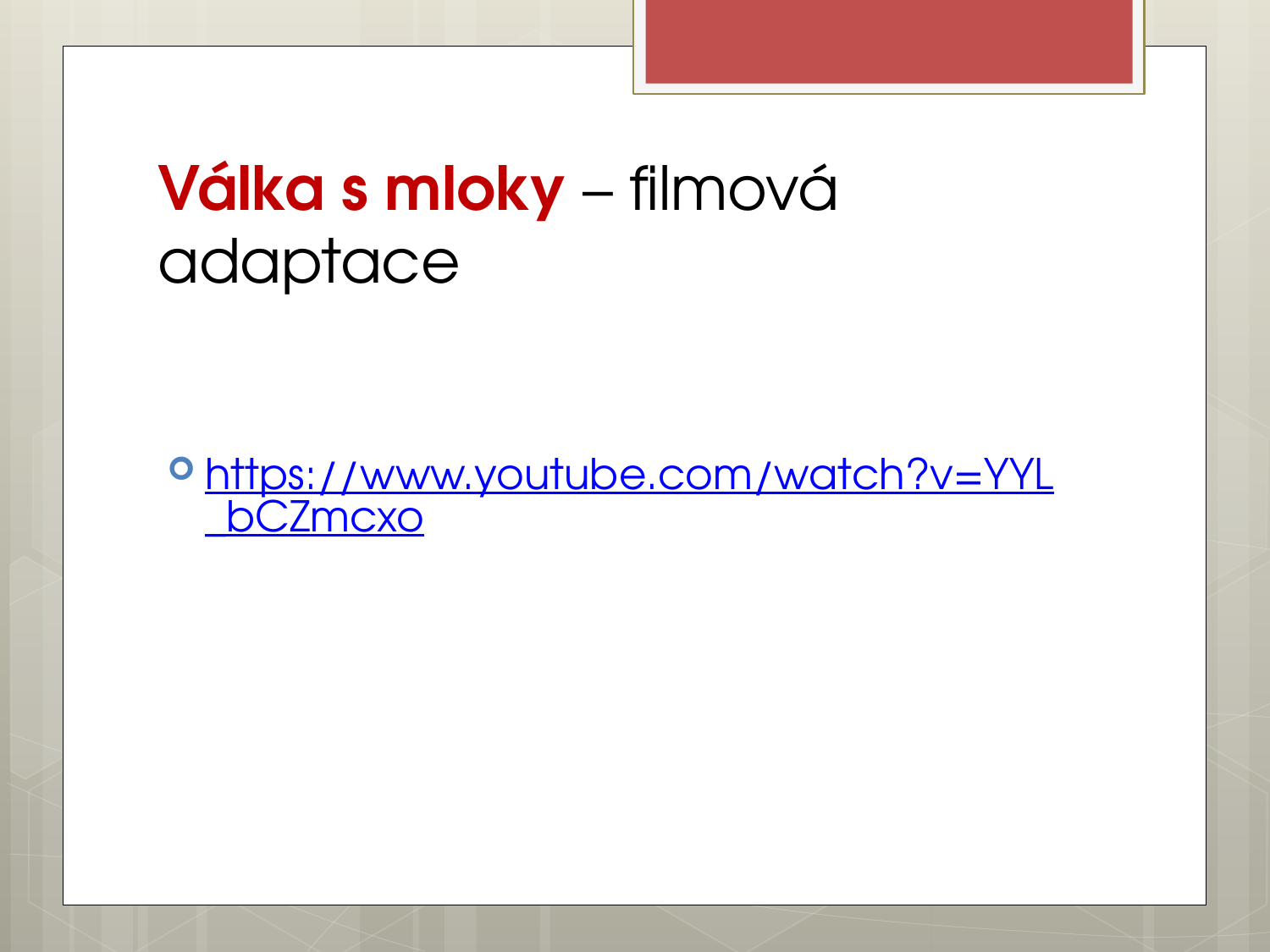

# Válka s mloky – filmová adaptace

https://www.youtube.com/watch?v=YYL_bCZmcxo